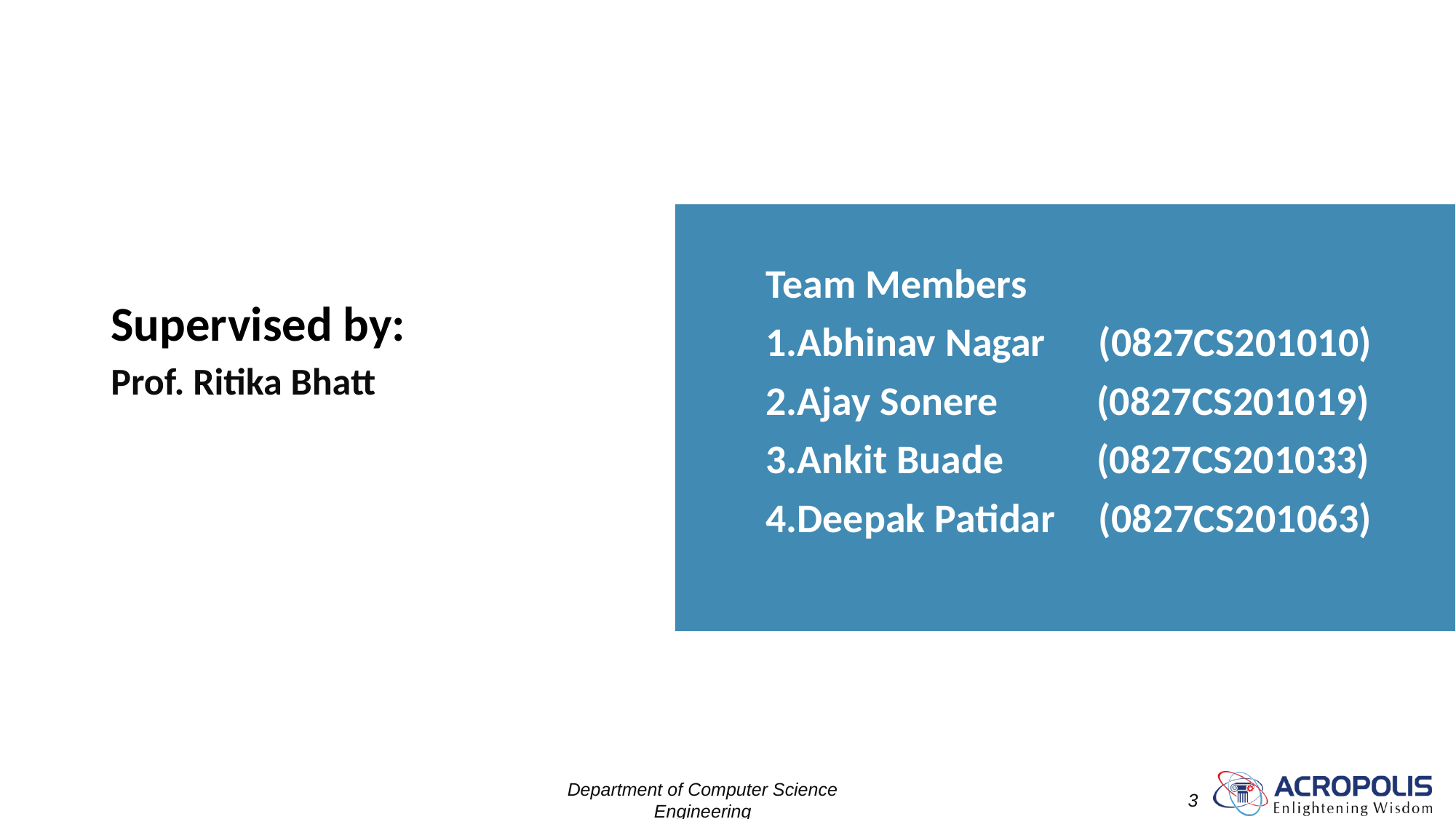

Team Members
1.Abhinav Nagar 	(0827CS201010)
2.Ajay Sonere 	       (0827CS201019)
3.Ankit Buade	       (0827CS201033)
4.Deepak Patidar	(0827CS201063)

# Supervised by:
Prof. Ritika Bhatt

Department of Computer Science Engineering
3